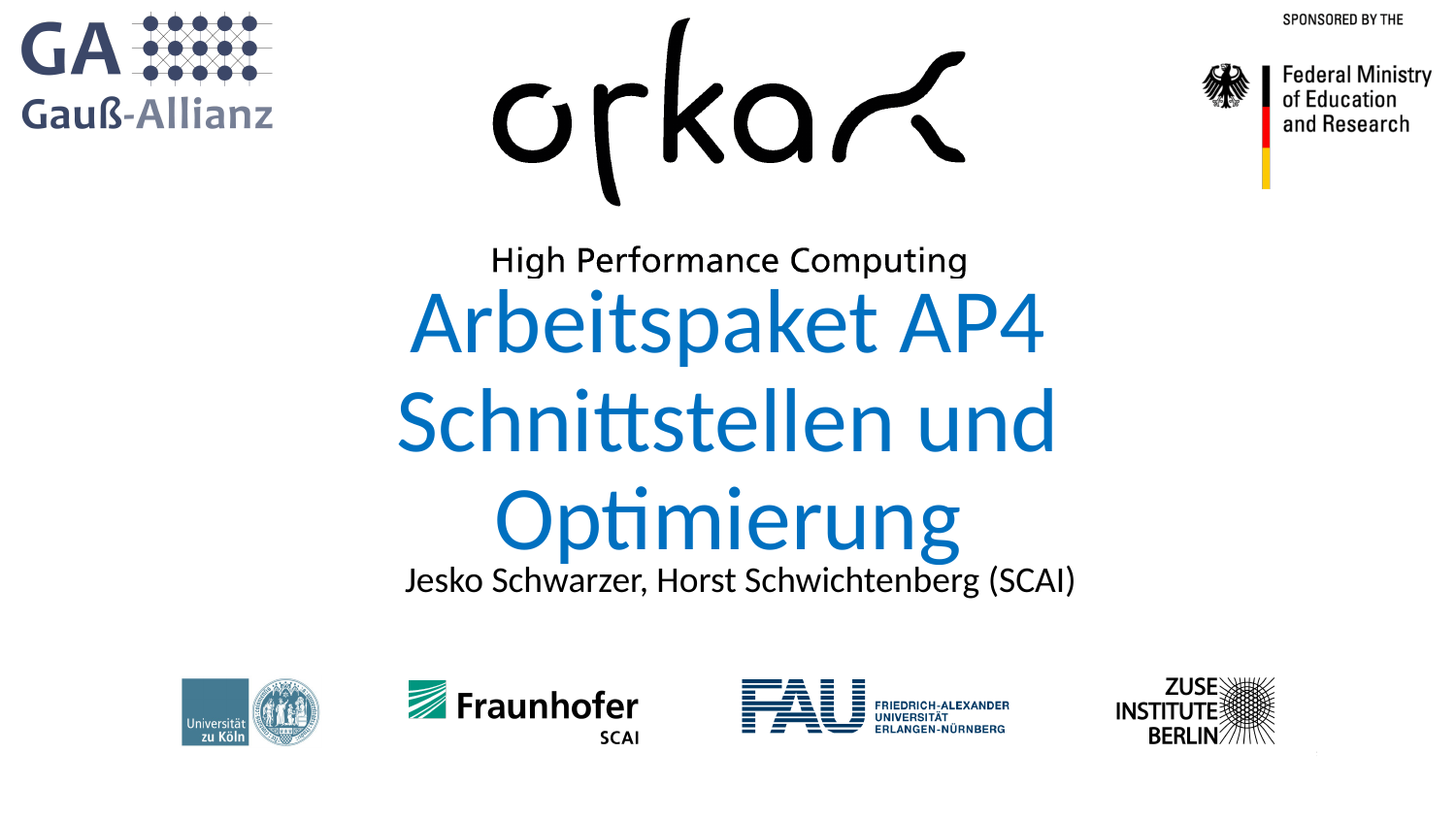

# Arbeitspaket AP4 Schnittstellen und Optimierung
 Jesko Schwarzer, Horst Schwichtenberg (SCAI)